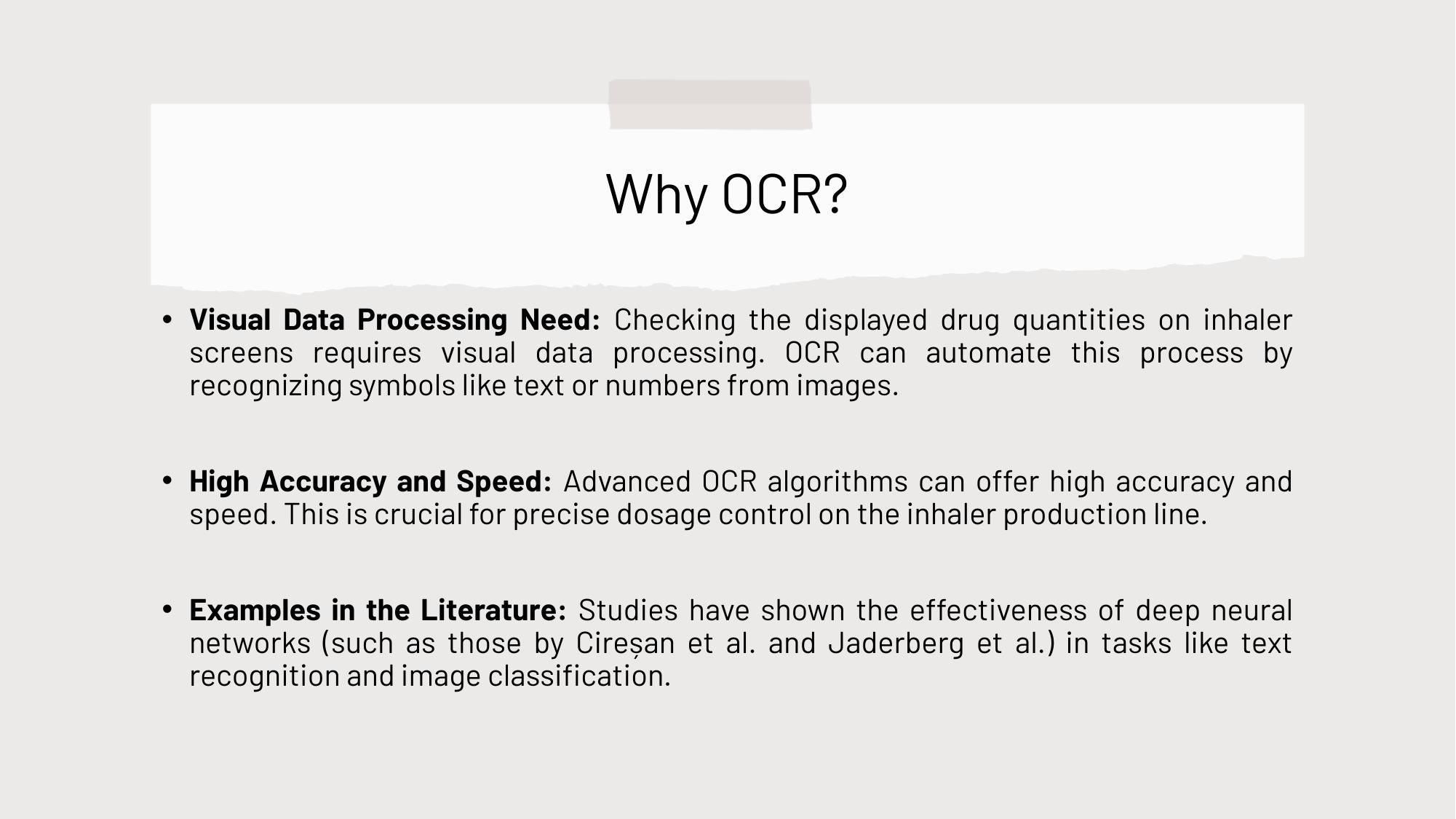

# Why OCR?
Visual Data Processing Need: Checking the displayed drug quantities on inhaler screens requires visual data processing. OCR can automate this process by recognizing symbols like text or numbers from images.

High Accuracy and Speed: Advanced OCR algorithms can offer high accuracy and speed. This is crucial for precise dosage control on the inhaler production line.

Examples in the Literature: Studies have shown the effectiveness of deep neural networks (such as those by Cireșan et al. and Jaderberg et al.) in tasks like text recognition and image classification.